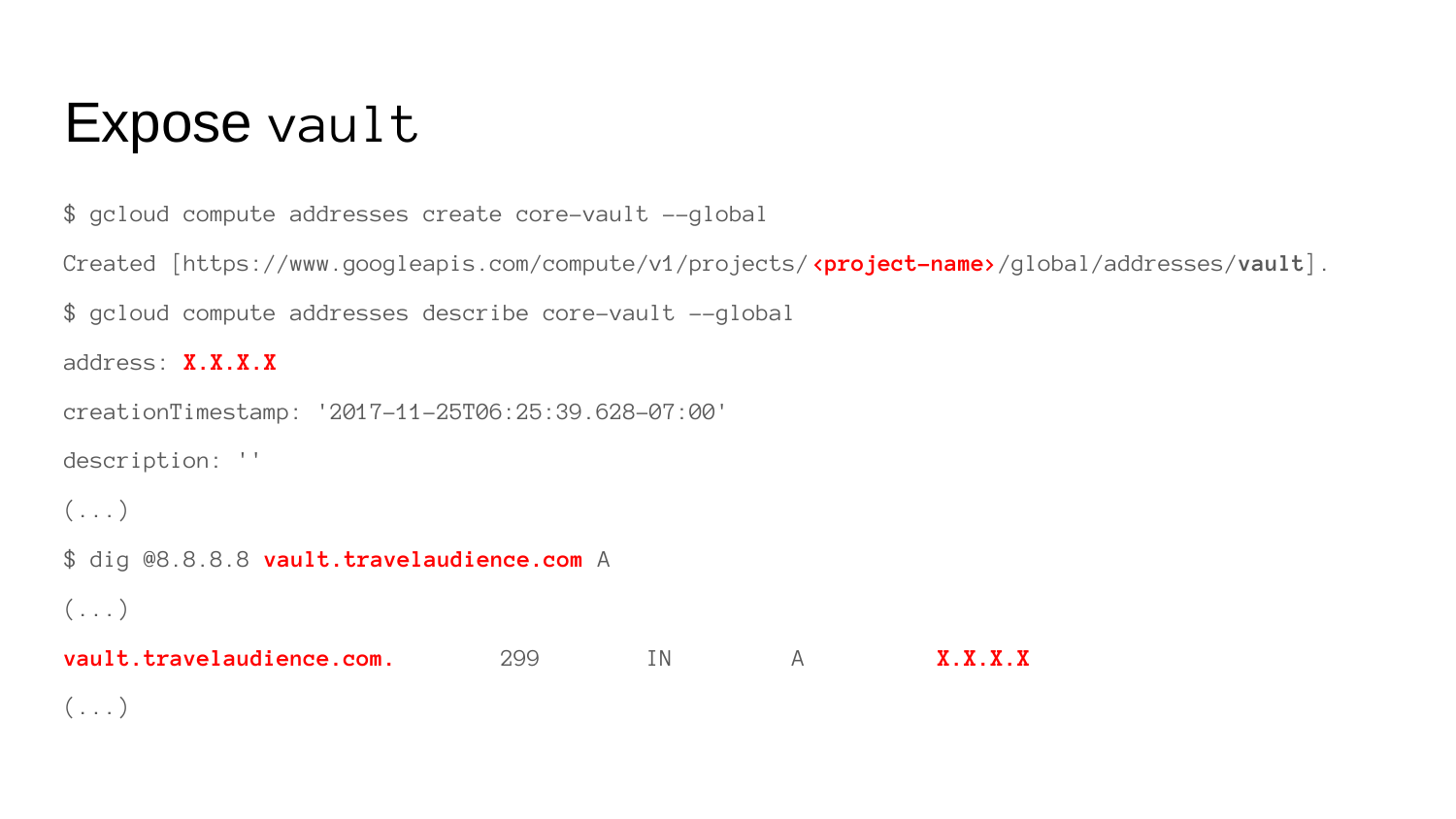

# Expose vault
$ gcloud compute addresses create core-vault --global
Created [https://www.googleapis.com/compute/v1/projects/<project-name>/global/addresses/vault].
$ gcloud compute addresses describe core-vault --global
address: X.X.X.X
creationTimestamp: '2017-11-25T06:25:39.628-07:00'
description: ''
(...)
$ dig @8.8.8.8 vault.travelaudience.com A
(...)
vault.travelaudience.com.	299	IN	A	X.X.X.X
(...)